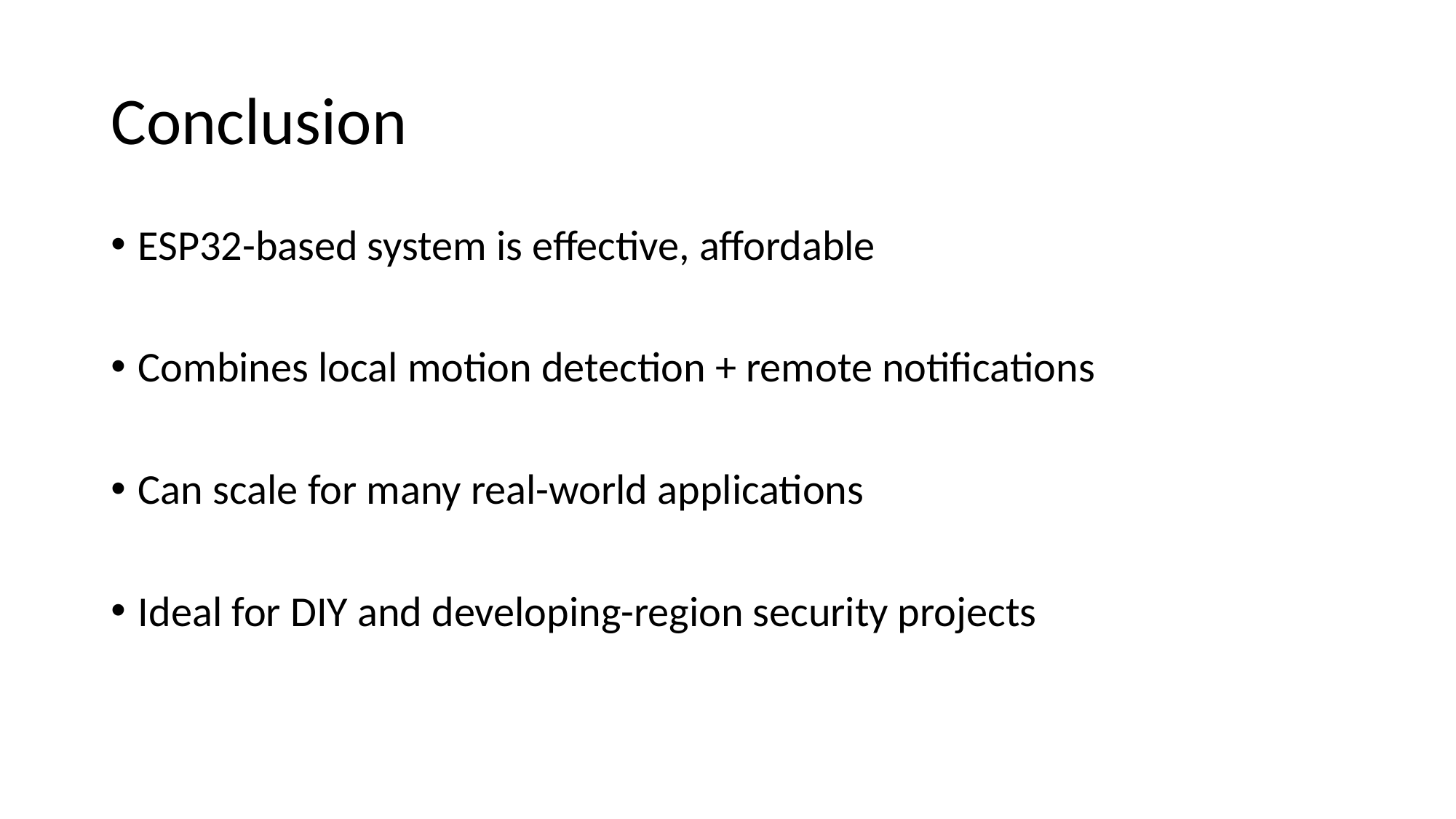

# Conclusion
ESP32-based system is effective, affordable

Combines local motion detection + remote notifications

Can scale for many real-world applications

Ideal for DIY and developing-region security projects